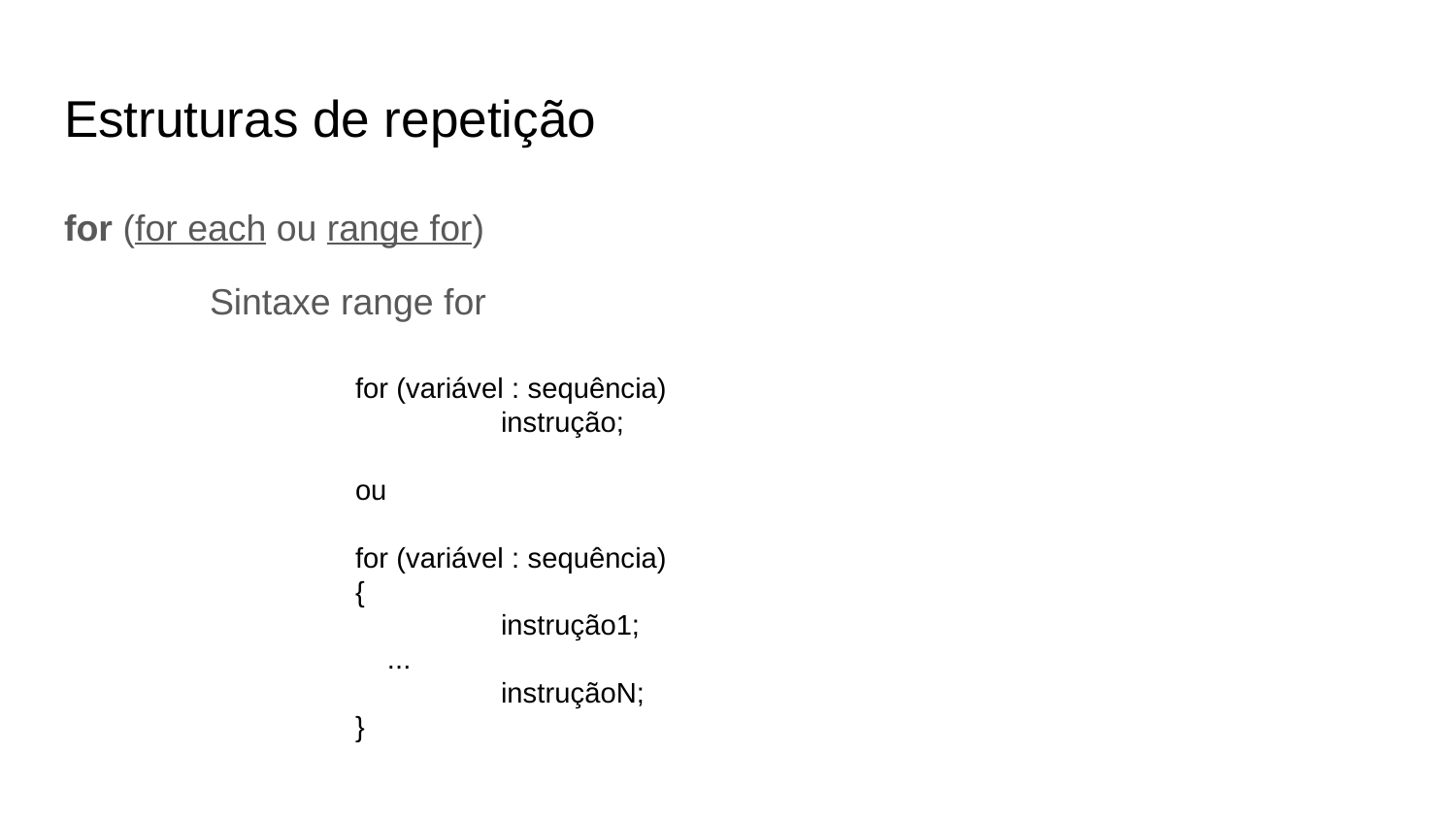

# Estruturas de repetição
for (for each ou range for)
	Sintaxe range for
for (variável : sequência)
	instrução;

ou

for (variável : sequência)
{
	instrução1;
    ...
	instruçãoN;
}